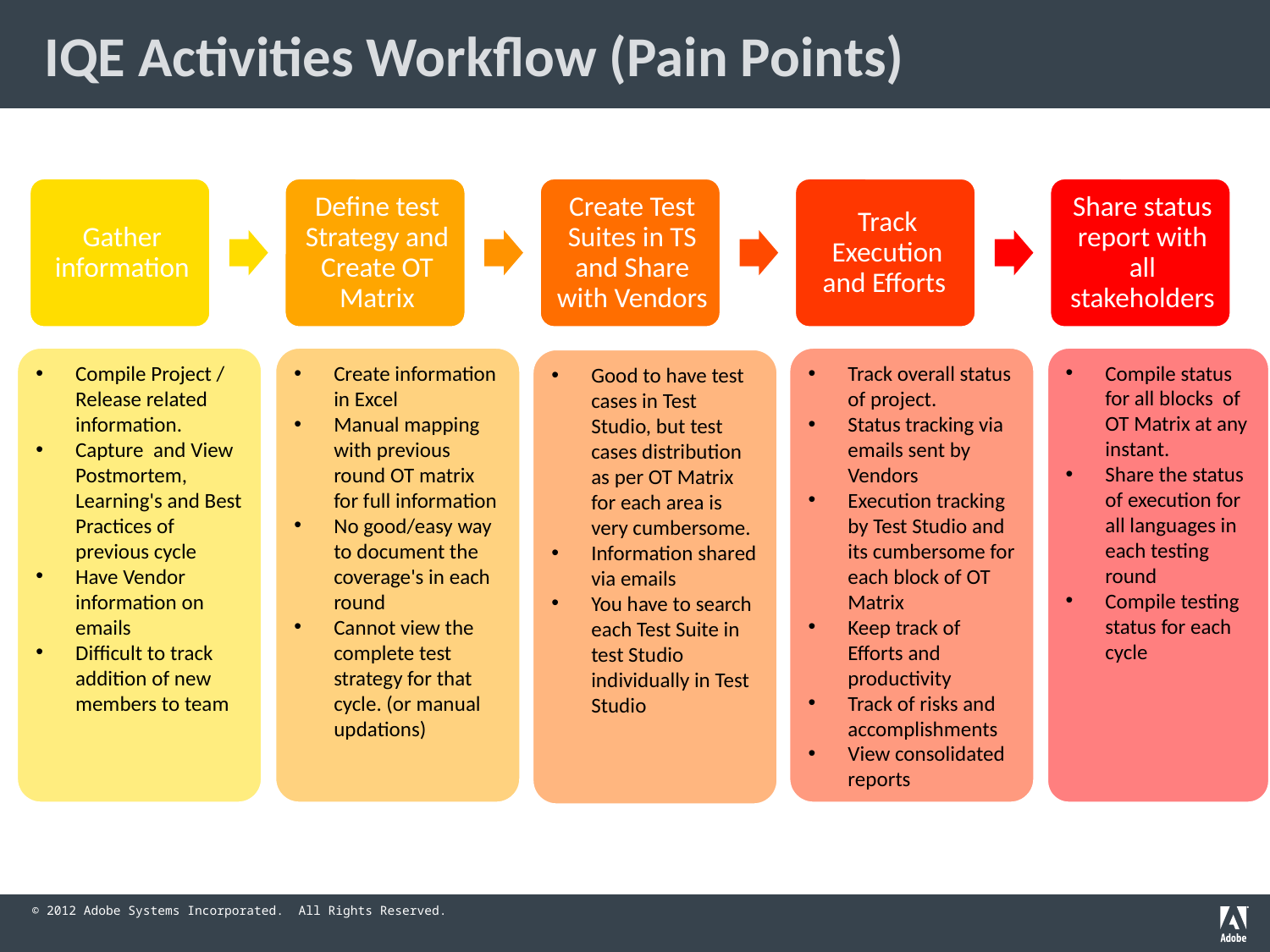

# IQE Activities Workflow (Pain Points)
Gather information

Define test Strategy and Create OT Matrix

Create Test Suites in TS and Share with Vendors

Track Execution and Efforts

Share status report with all stakeholders
Compile Project / Release related information.
Capture  and View Postmortem, Learning's and Best Practices of previous cycle
Have Vendor information on emails
Difficult to track addition of new members to team
Create information in Excel
Manual mapping with previous round OT matrix for full information
No good/easy way to document the coverage's in each round
Cannot view the complete test strategy for that cycle. (or manual updations)

Track overall status of project.
Status tracking via emails sent by Vendors
Execution tracking by Test Studio and its cumbersome for each block of OT Matrix
Keep track of Efforts and productivity
Track of risks and accomplishments
View consolidated reports
Compile status  for all blocks  of OT Matrix at any instant.
Share the status of execution for all languages in each testing round
Compile testing status for each cycle

Good to have test cases in Test Studio, but test cases distribution as per OT Matrix for each area is very cumbersome.
Information shared via emails
You have to search each Test Suite in test Studio individually in Test Studio
Gather Release and features information